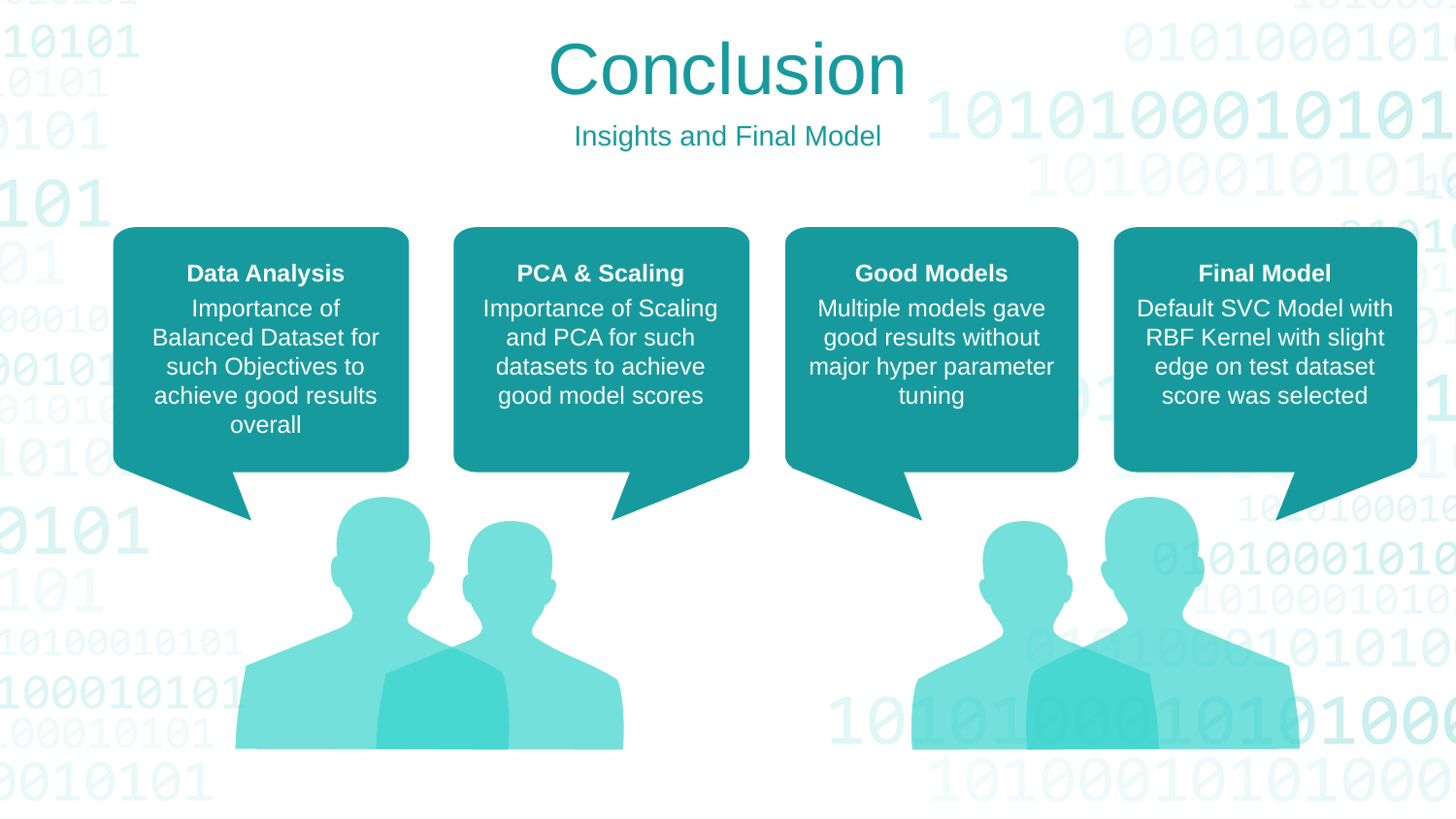

Conclusion
Insights and Final Model

Data Analysis
Importance of Balanced Dataset for such Objectives to achieve good results overall
PCA & Scaling
Importance of Scaling and PCA for such datasets to achieve good model scores
Good Models
Multiple models gave good results without major hyper parameter tuning
Final Model
Default SVC Model with RBF Kernel with slight edge on test dataset score was selected